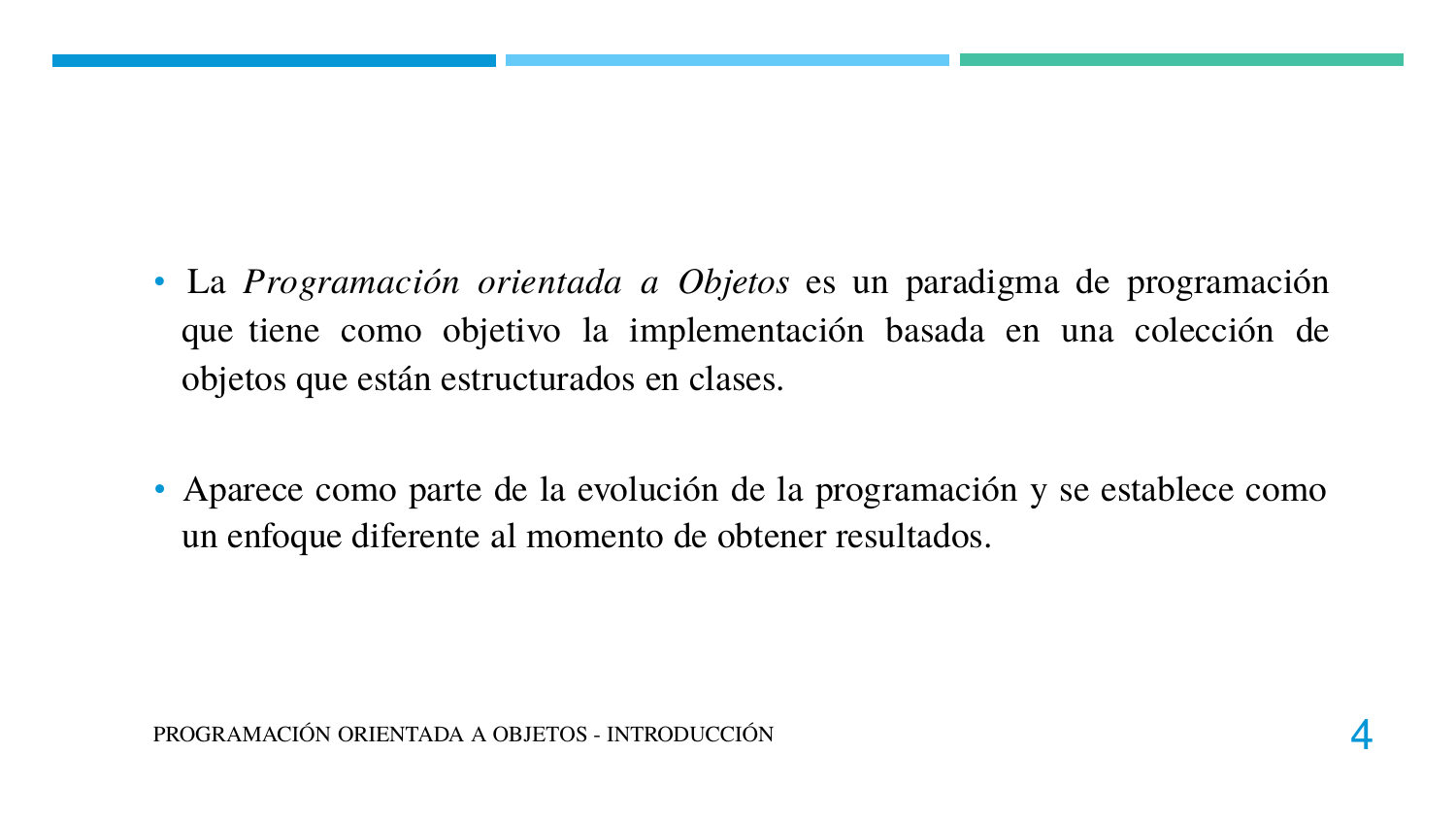

• La Programación orientada a Objetos es un paradigma de programación que tiene como objetivo la implementación basada en una colección de objetos que están estructurados en clases.

• Aparece como parte de la evolución de la programación y se establece como un enfoque diferente al momento de obtener resultados.

4

PROGRAMACIÓN ORIENTADA A OBJETOS - INTRODUCCIÓN